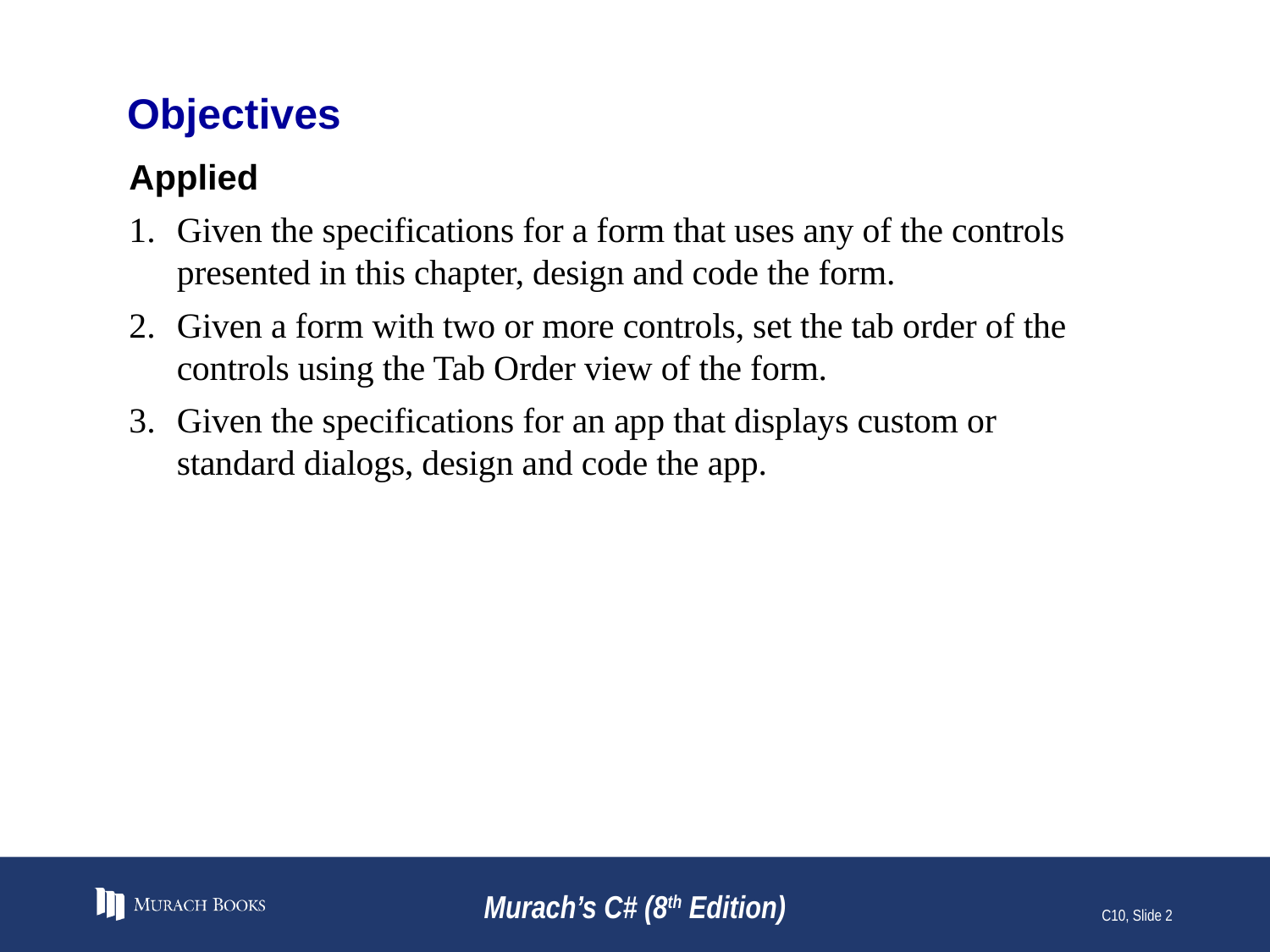

# Objectives
Applied
Given the specifications for a form that uses any of the controls presented in this chapter, design and code the form.
Given a form with two or more controls, set the tab order of the controls using the Tab Order view of the form.
Given the specifications for an app that displays custom or standard dialogs, design and code the app.

Murach’s C# (8th Edition)

C10, Slide 2